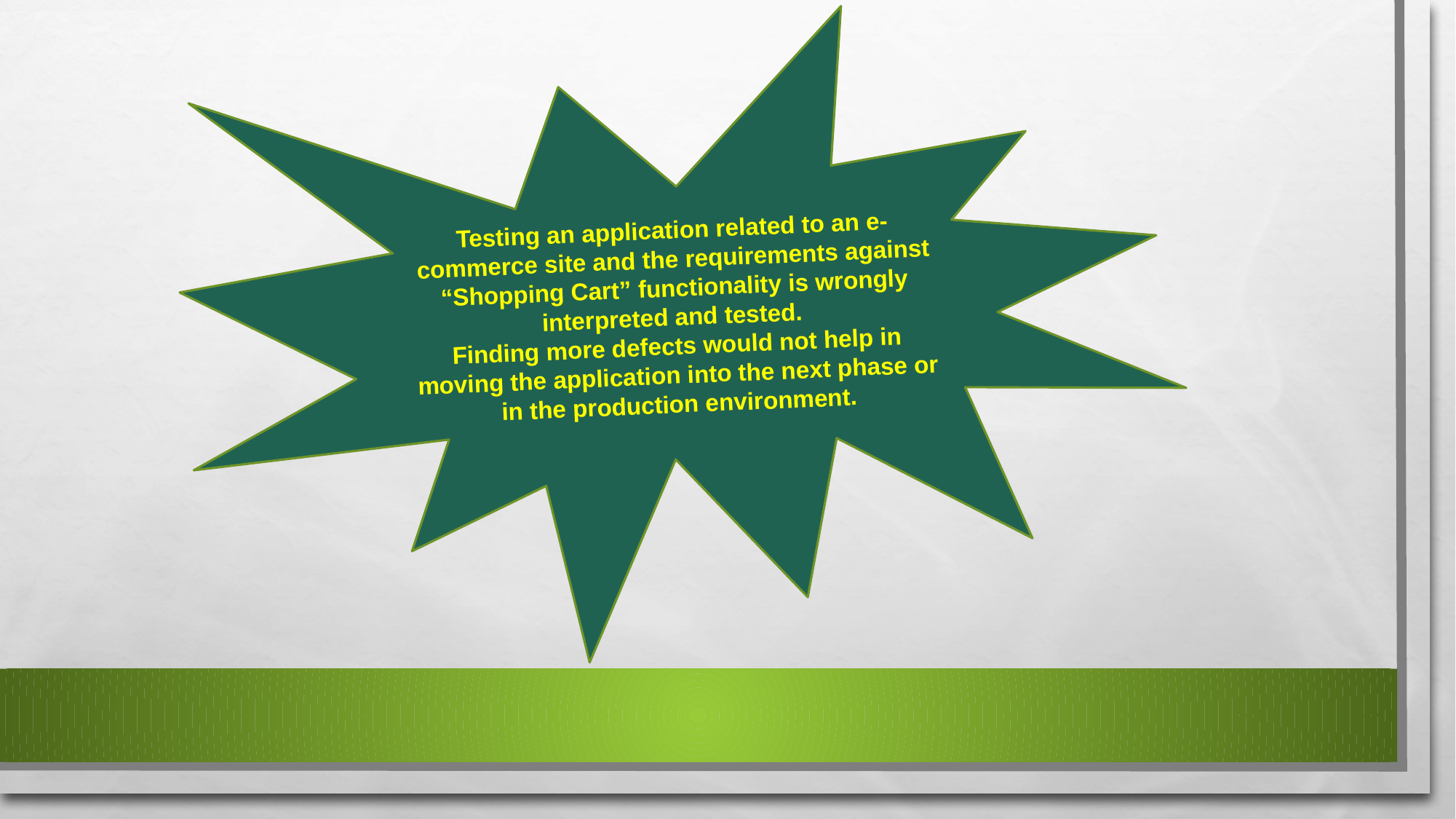

Testing an application related to an e-commerce site and the requirements against “Shopping Cart” functionality is wrongly interpreted and tested.
Finding more defects would not help in moving the application into the next phase or in the production environment.